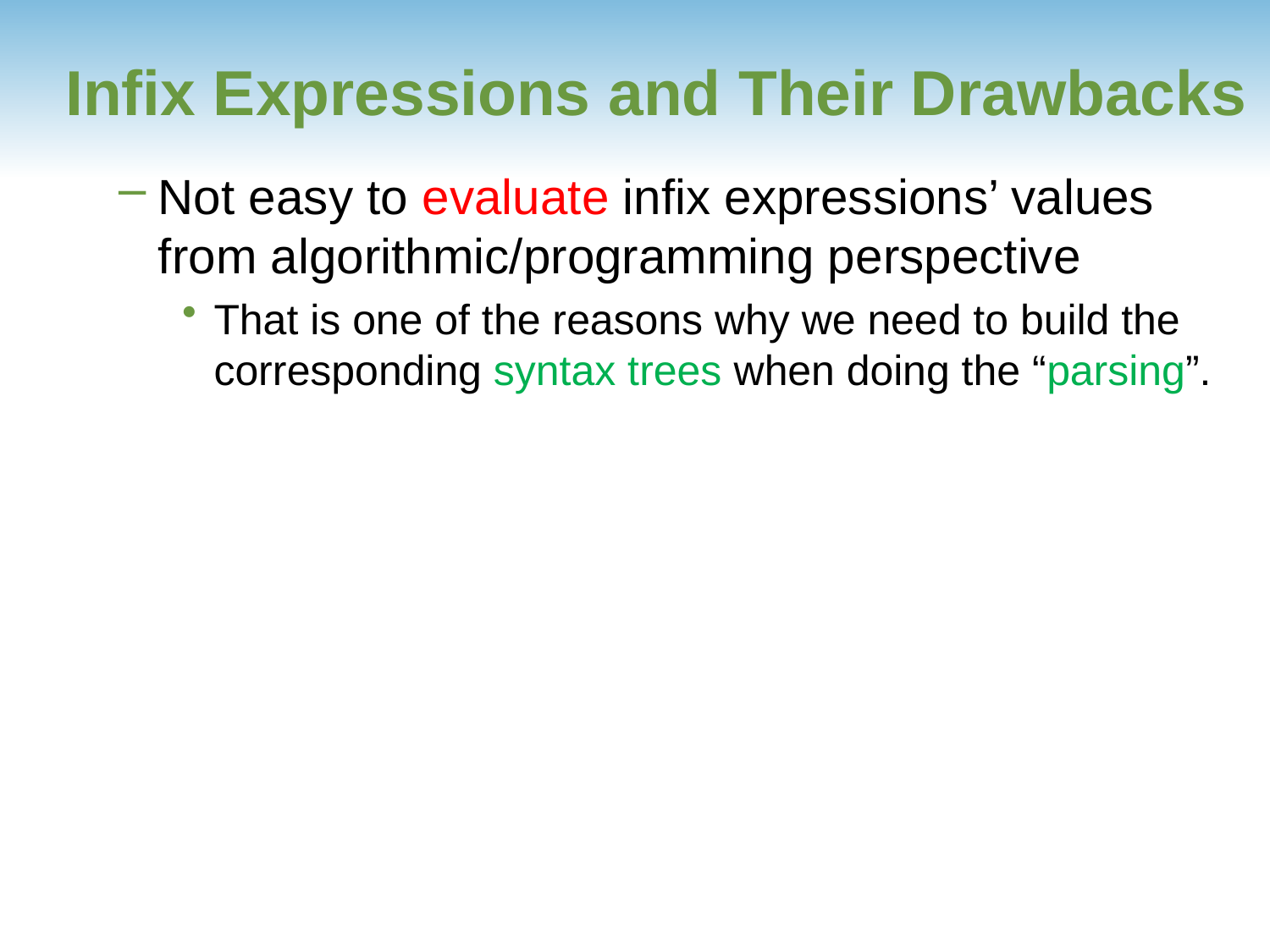

# Infix Expressions and Their Drawbacks
Not easy to evaluate infix expressions’ values from algorithmic/programming perspective
That is one of the reasons why we need to build the corresponding syntax trees when doing the “parsing”.